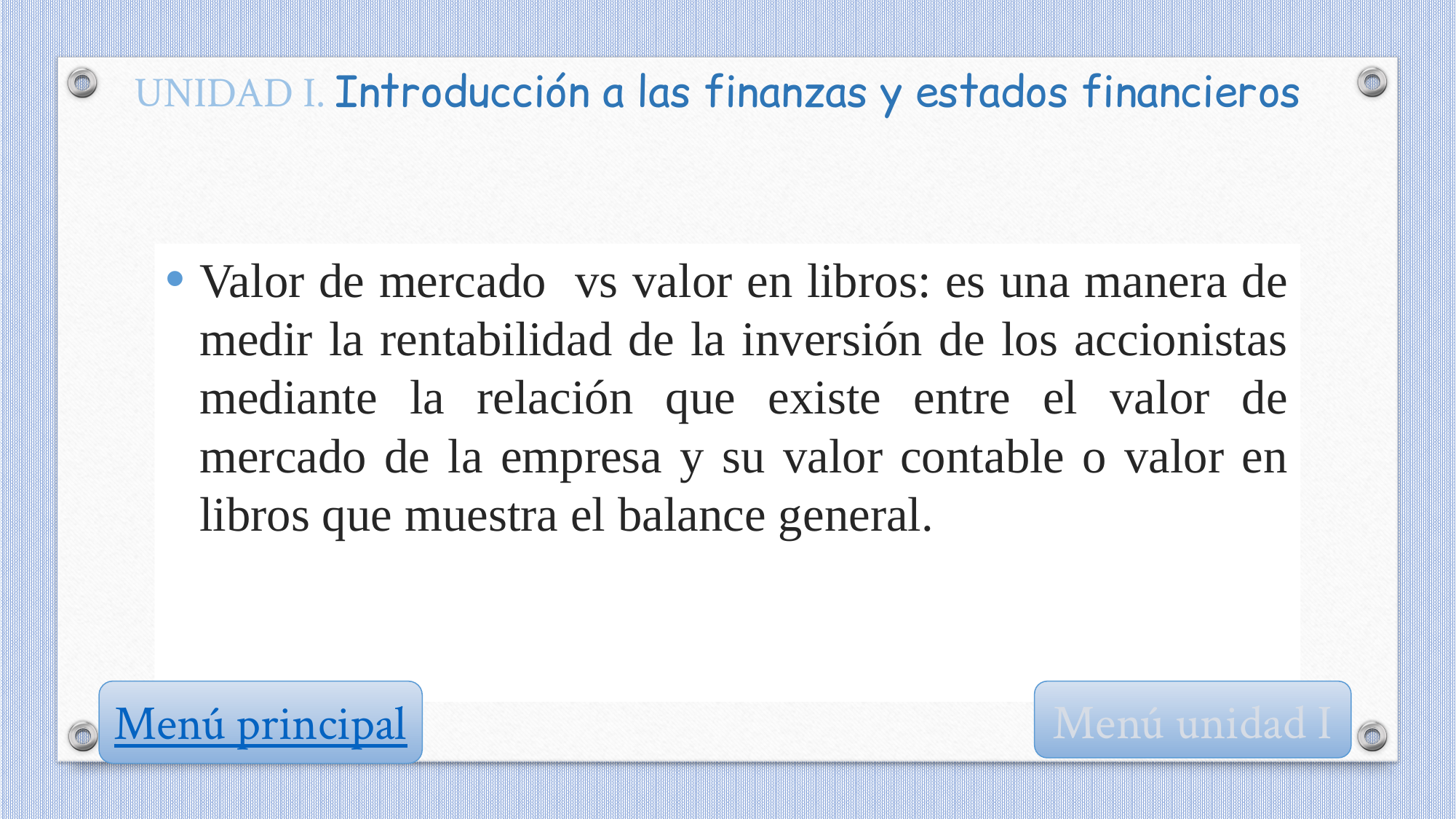

UNIDAD I. Introducción a las finanzas y estados financieros
Valor de mercado  vs valor en libros: es una manera de medir la rentabilidad de la inversión de los accionistas mediante la relación que existe entre el valor de mercado de la empresa y su valor contable o valor en libros que muestra el balance general.
Menú principal
Menú unidad I